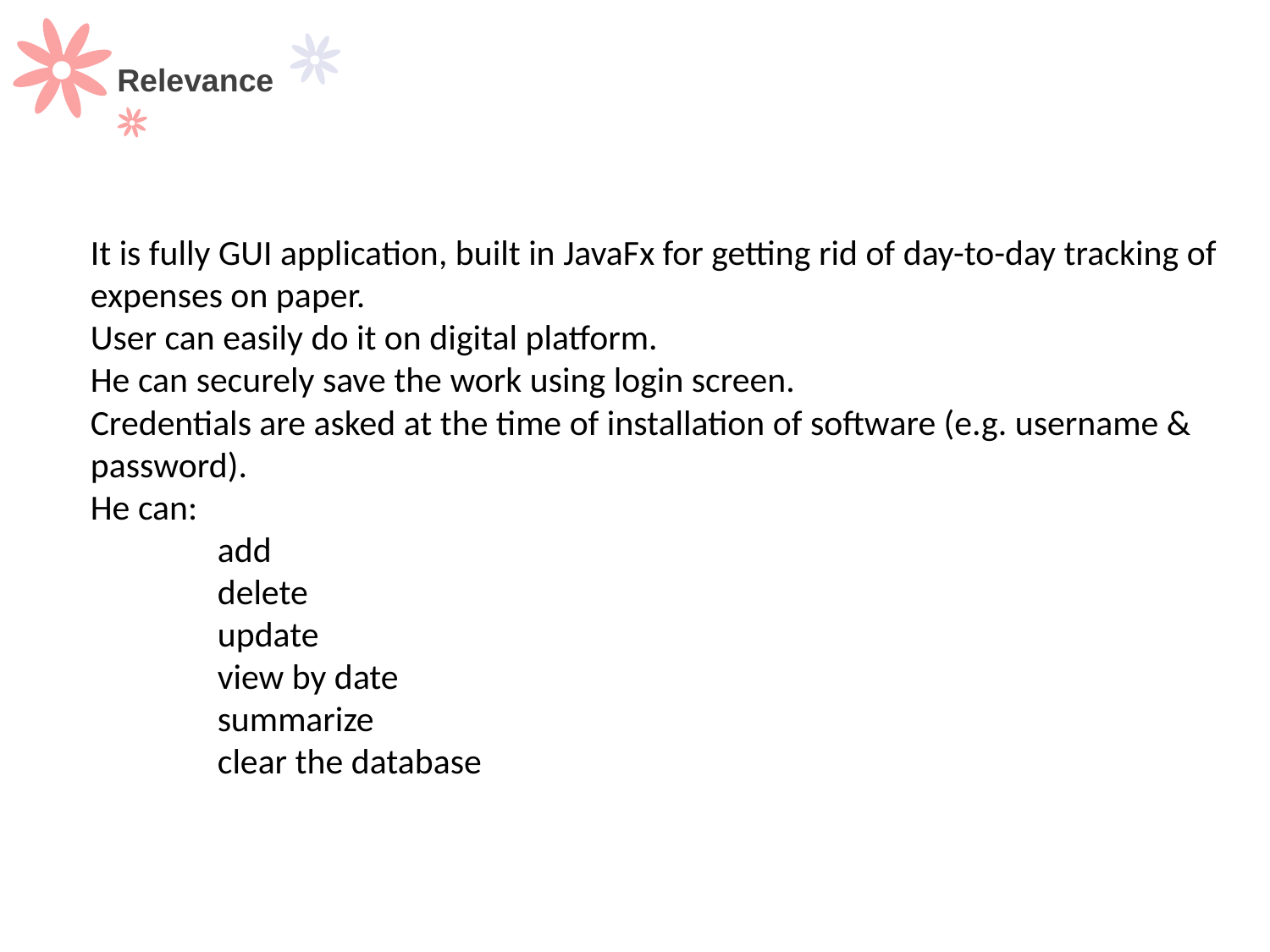

Relevance

It is fully GUI application, built in JavaFx for getting rid of day-to-day tracking of expenses on paper.
User can easily do it on digital platform.
He can securely save the work using login screen.
Credentials are asked at the time of installation of software (e.g. username & password).
He can:
	add
	delete
	update
	view by date
	summarize
	clear the database